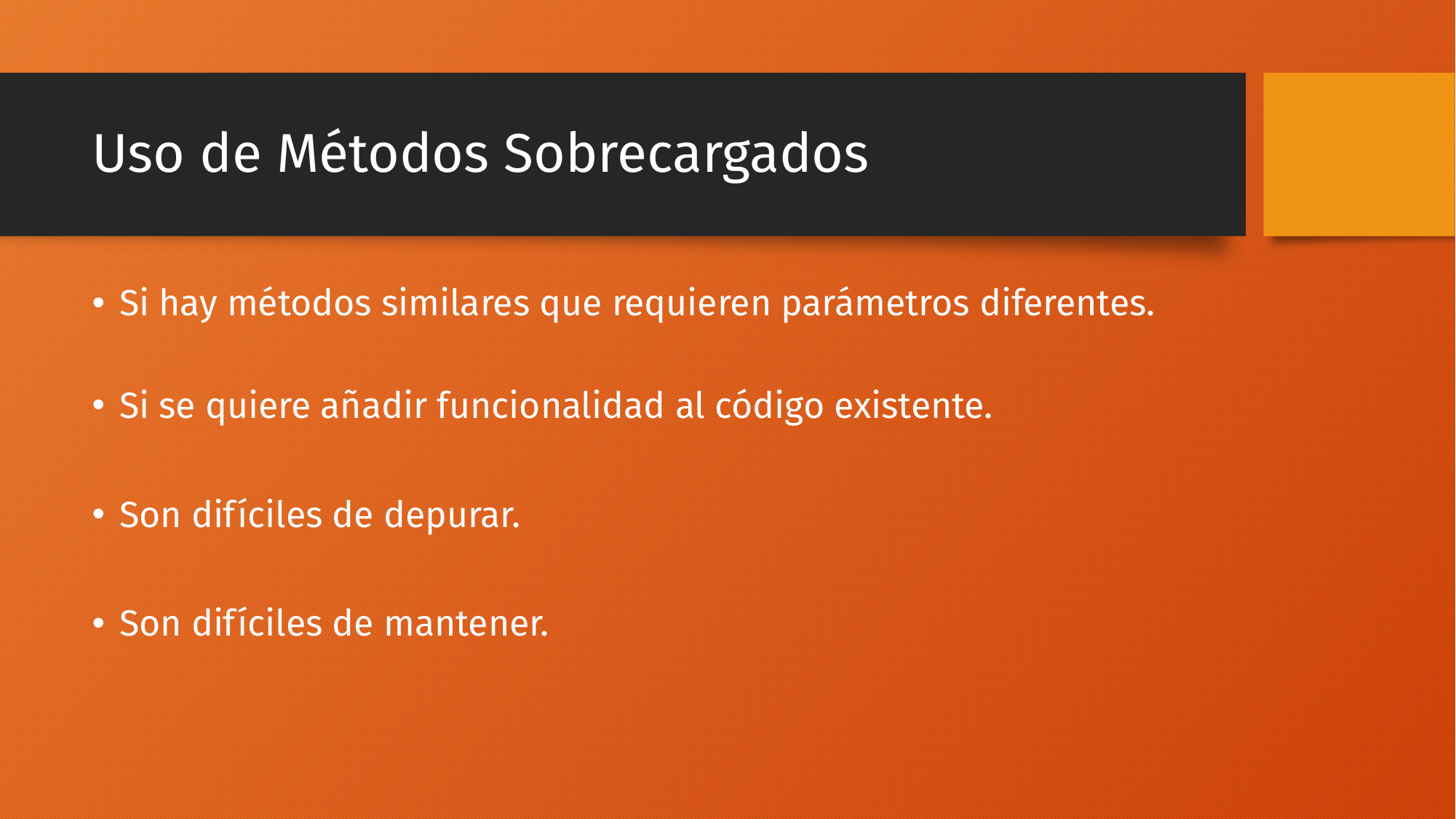

# Uso de Métodos Sobrecargados
Si hay métodos similares que requieren parámetros diferentes.

Si se quiere añadir funcionalidad al código existente.

Son difíciles de depurar.

Son difíciles de mantener.